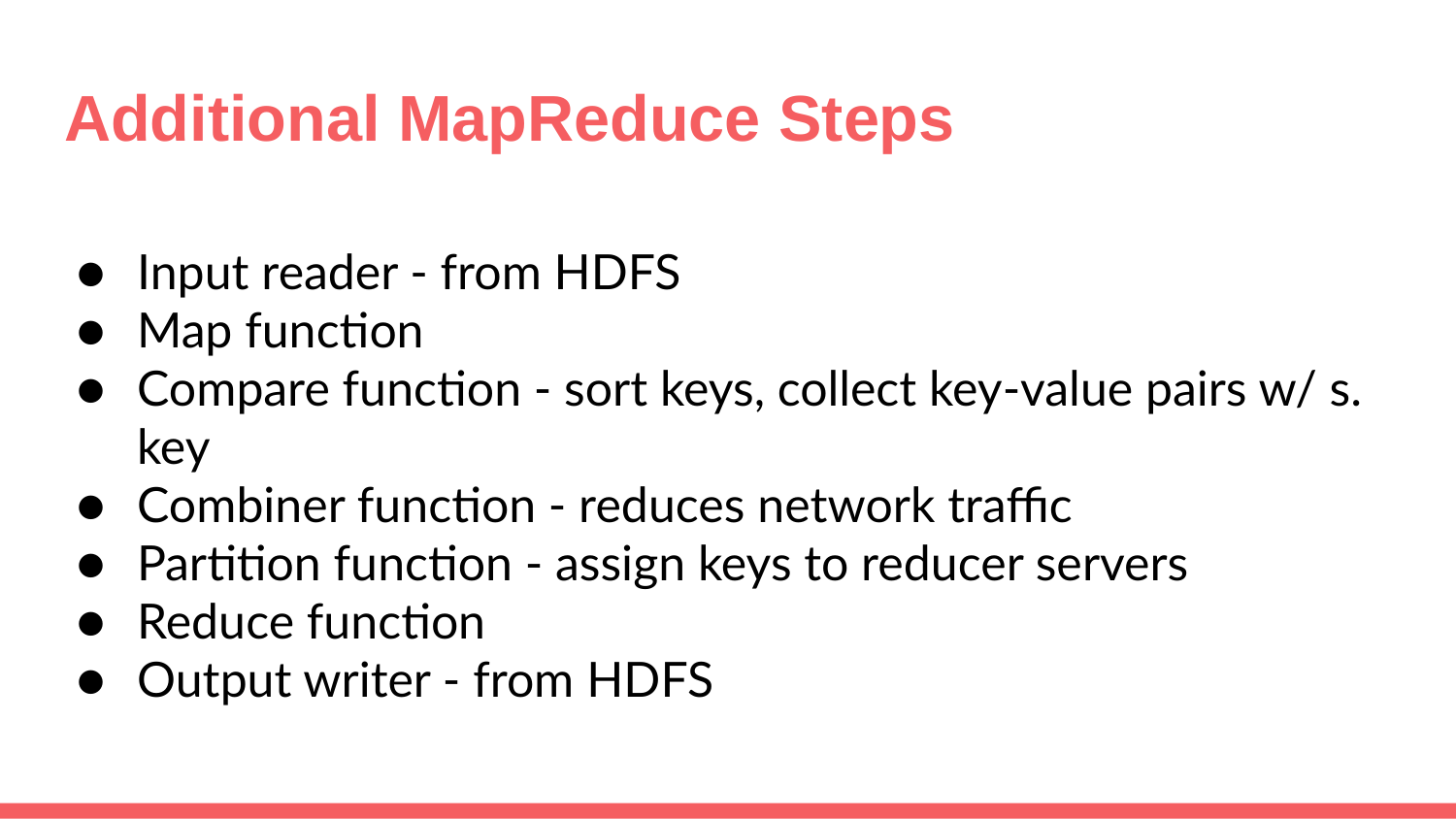

# Additional MapReduce Steps
Input reader - from HDFS
Map function
Compare function - sort keys, collect key-value pairs w/ s. key
Combiner function - reduces network traffic
Partition function - assign keys to reducer servers
Reduce function
Output writer - from HDFS